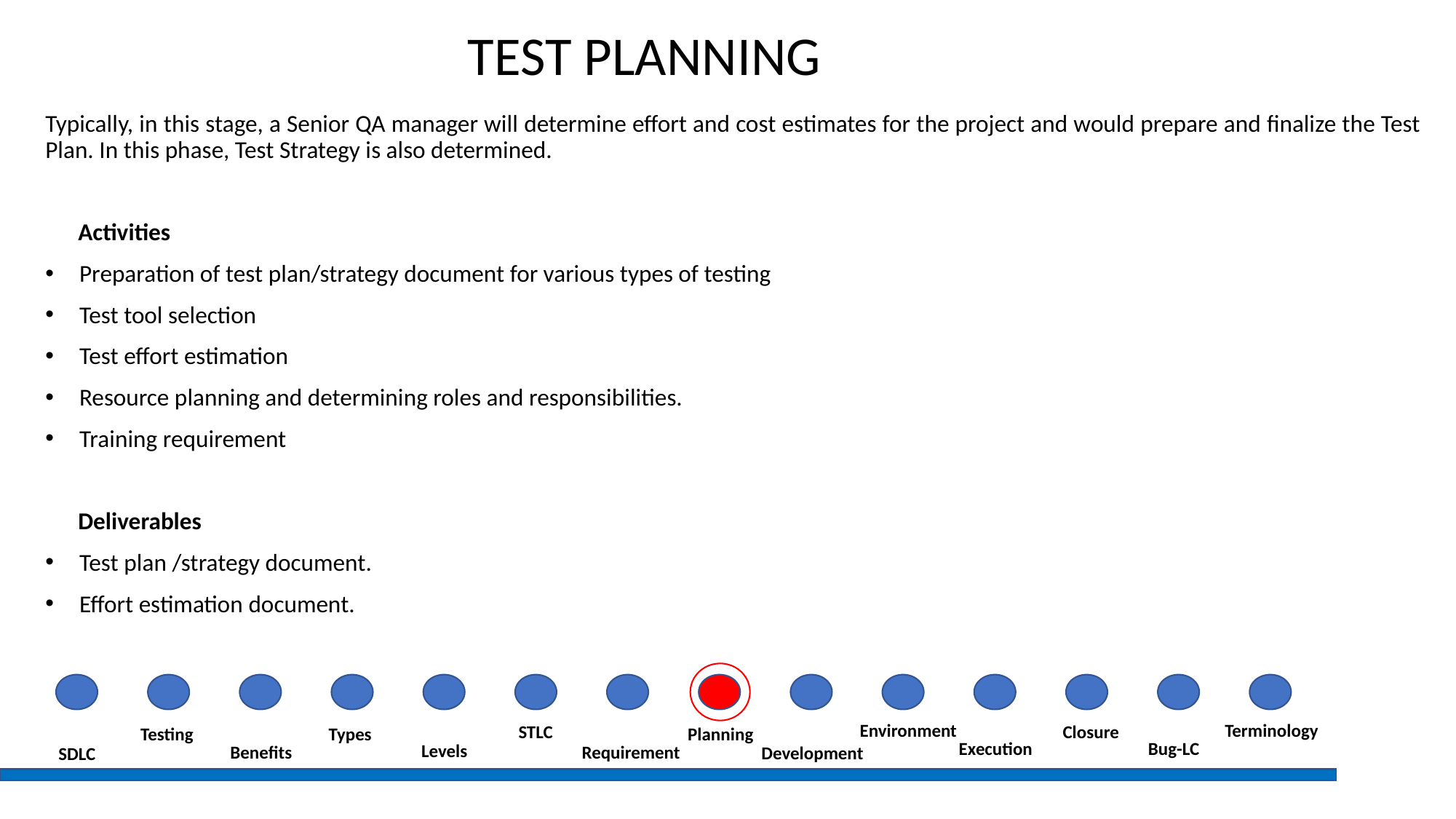

TEST PLANNING
Typically, in this stage, a Senior QA manager will determine effort and cost estimates for the project and would prepare and finalize the Test Plan. In this phase, Test Strategy is also determined.

      Activities
Preparation of test plan/strategy document for various types of testing
Test tool selection
Test effort estimation
Resource planning and determining roles and responsibilities.
Training requirement

      Deliverables
Test plan /strategy document.
Effort estimation document.

Terminology
Environment
STLC
Closure
Planning
Types
Testing
Bug-LC
Execution
Levels
Benefits
Requirement
Development
SDLC